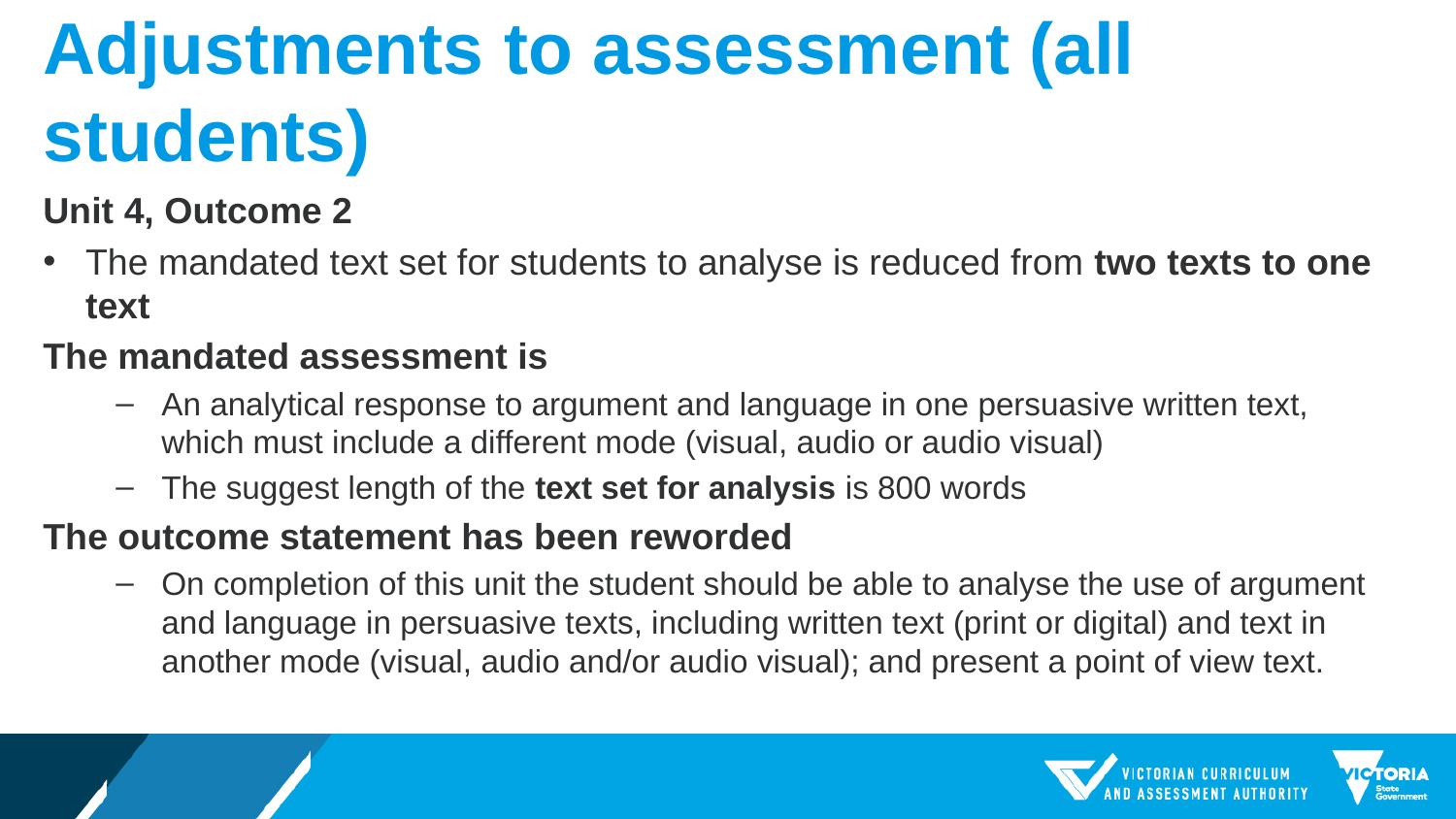

# Adjustments to assessment (all students)
Unit 4, Outcome 2
The mandated text set for students to analyse is reduced from two texts to one text
The mandated assessment is
An analytical response to argument and language in one persuasive written text, which must include a different mode (visual, audio or audio visual)
The suggest length of the text set for analysis is 800 words
The outcome statement has been reworded
On completion of this unit the student should be able to analyse the use of argument and language in persuasive texts, including written text (print or digital) and text in another mode (visual, audio and/or audio visual); and present a point of view text.